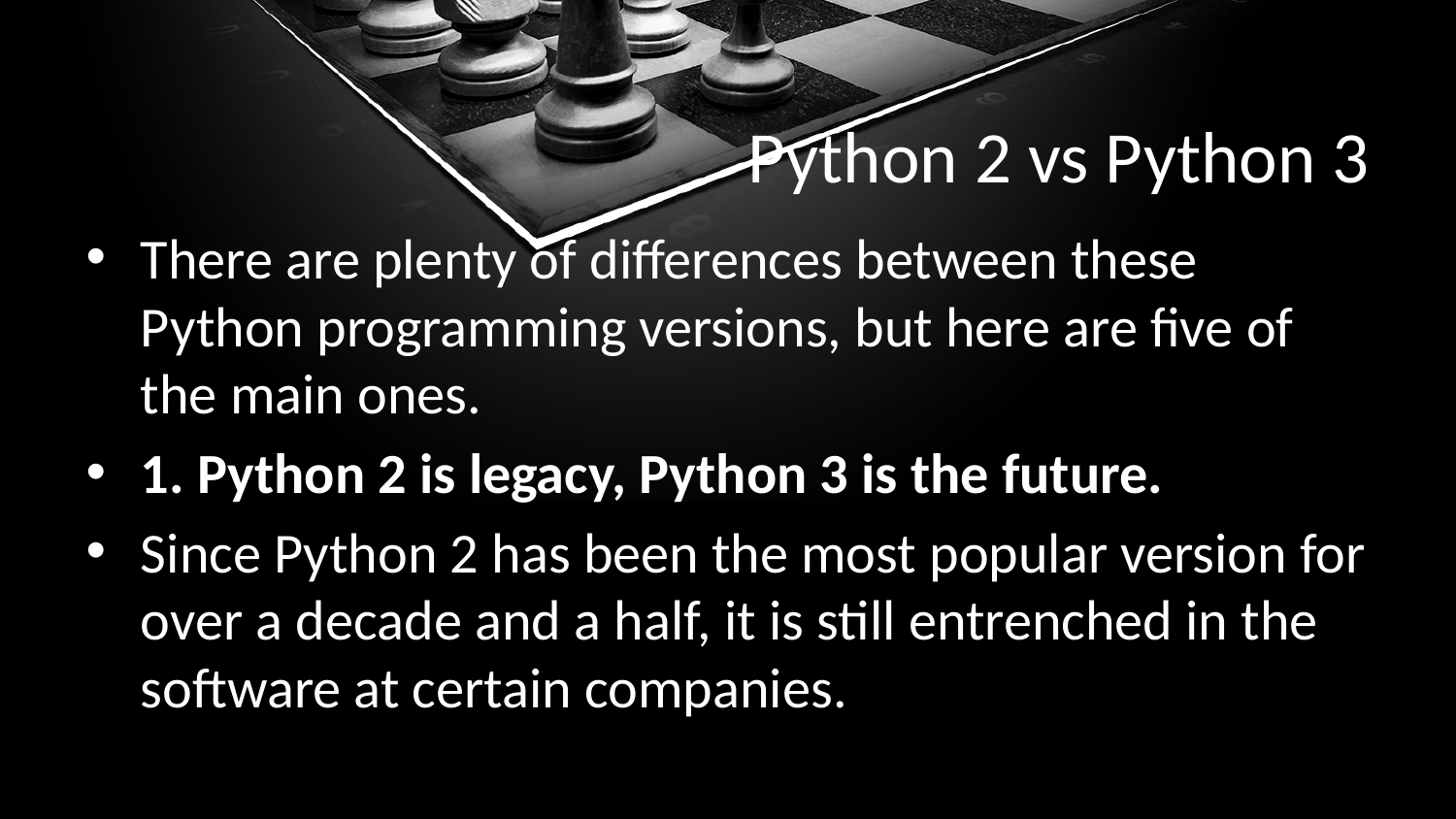

# Python 2 vs Python 3
There are plenty of differences between these Python programming versions, but here are five of the main ones.
1. Python 2 is legacy, Python 3 is the future.
Since Python 2 has been the most popular version for over a decade and a half, it is still entrenched in the software at certain companies.